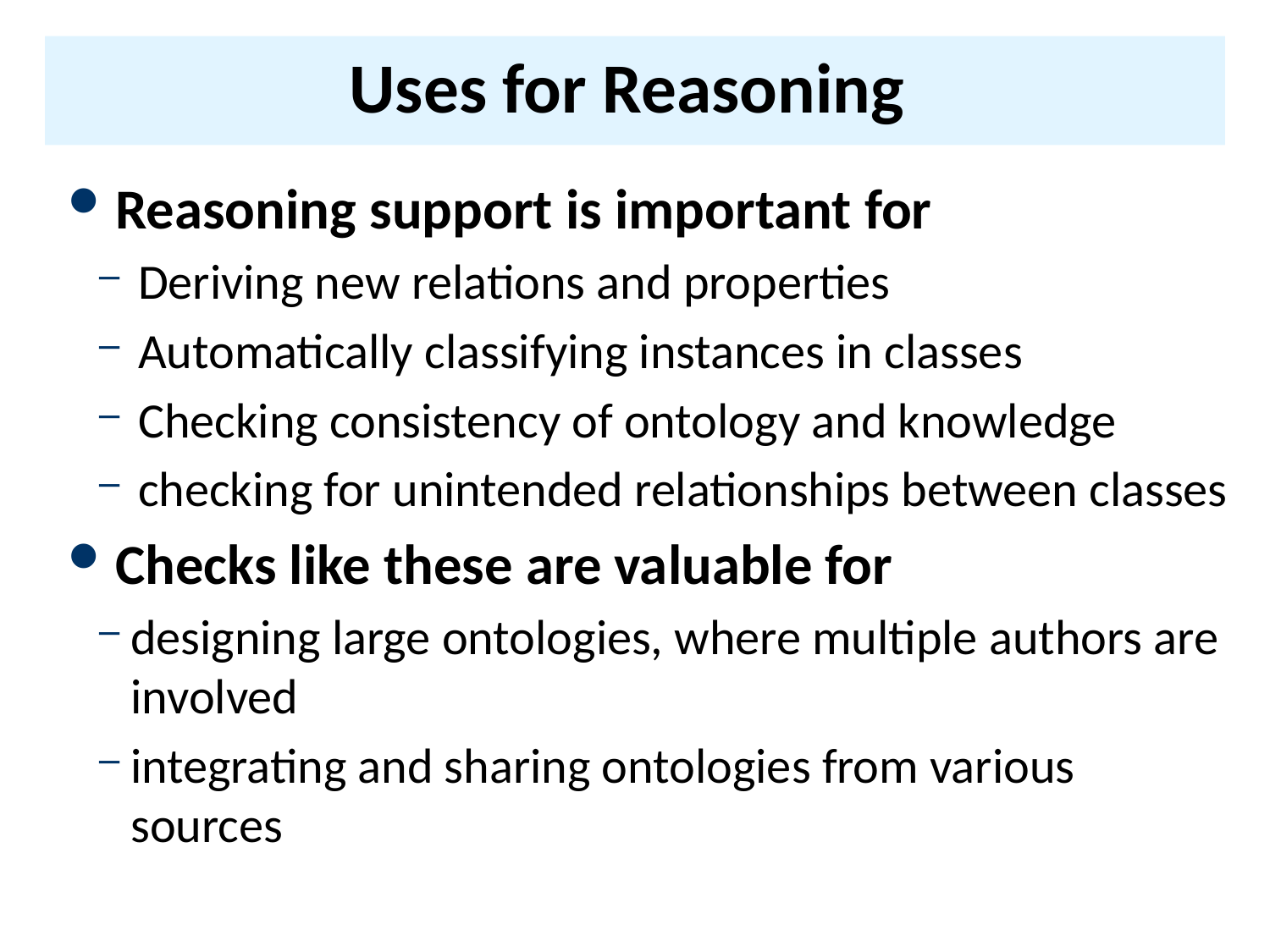

# Uses for Reasoning
Reasoning support is important for
Deriving new relations and properties
Automatically classifying instances in classes
Checking consistency of ontology and knowledge
checking for unintended relationships between classes
Checks like these are valuable for
designing large ontologies, where multiple authors are involved
integrating and sharing ontologies from various sources